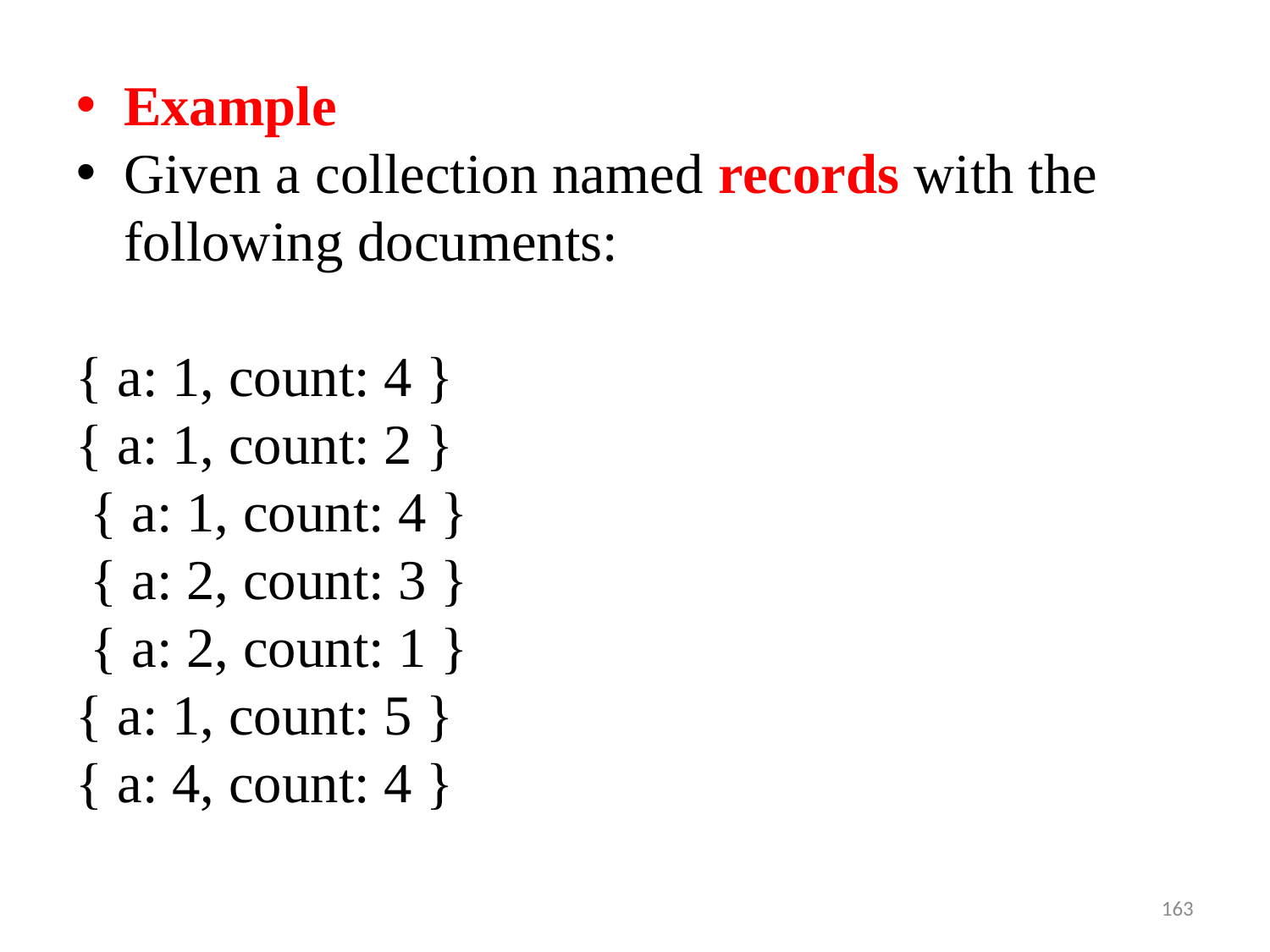

Example
Given a collection named records with the following documents:

{ a: 1, count: 4 }
{ a: 1, count: 2 }
 { a: 1, count: 4 }
 { a: 2, count: 3 }
 { a: 2, count: 1 }
{ a: 1, count: 5 }
{ a: 4, count: 4 }

163